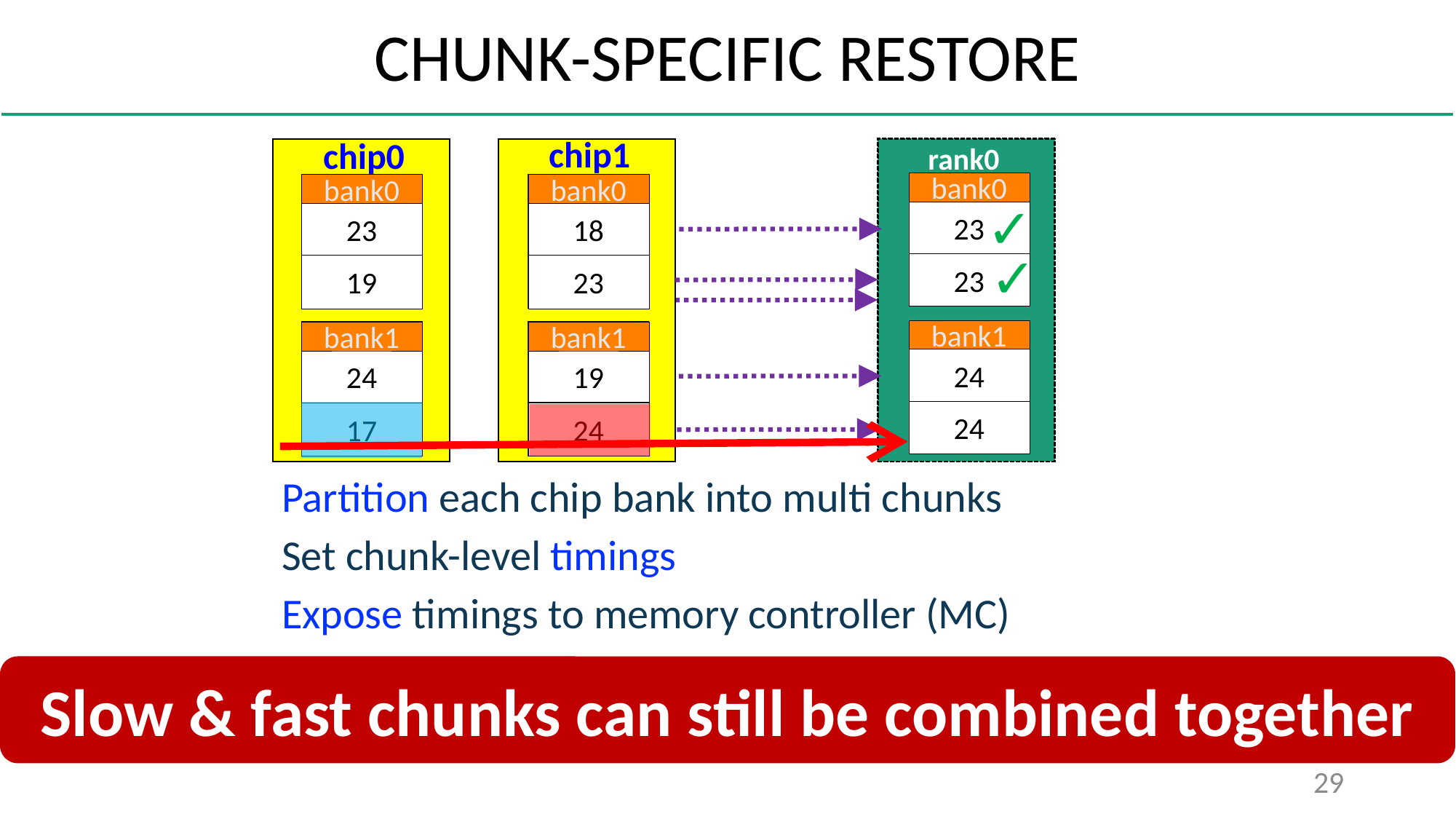

# CHUNK-SPECIFIC RESTORE
chip1

chip0

rank0

bank0
24
bank1
24
rank0

bank0
23
bank1
24
23
24
bank0
22
23
18
19
bank0
16
18
20
23
bank1
20
24
16
17
bank1
19
17
24
22
bank0
23
19
bank0
18
23
bank1
24
17
bank1
19
24
✓
✓

Partition each chip bank into multi chunks
Set chunk-level timings
Expose timings to memory controller (MC)
Slow & fast chunks can still be combined together
29